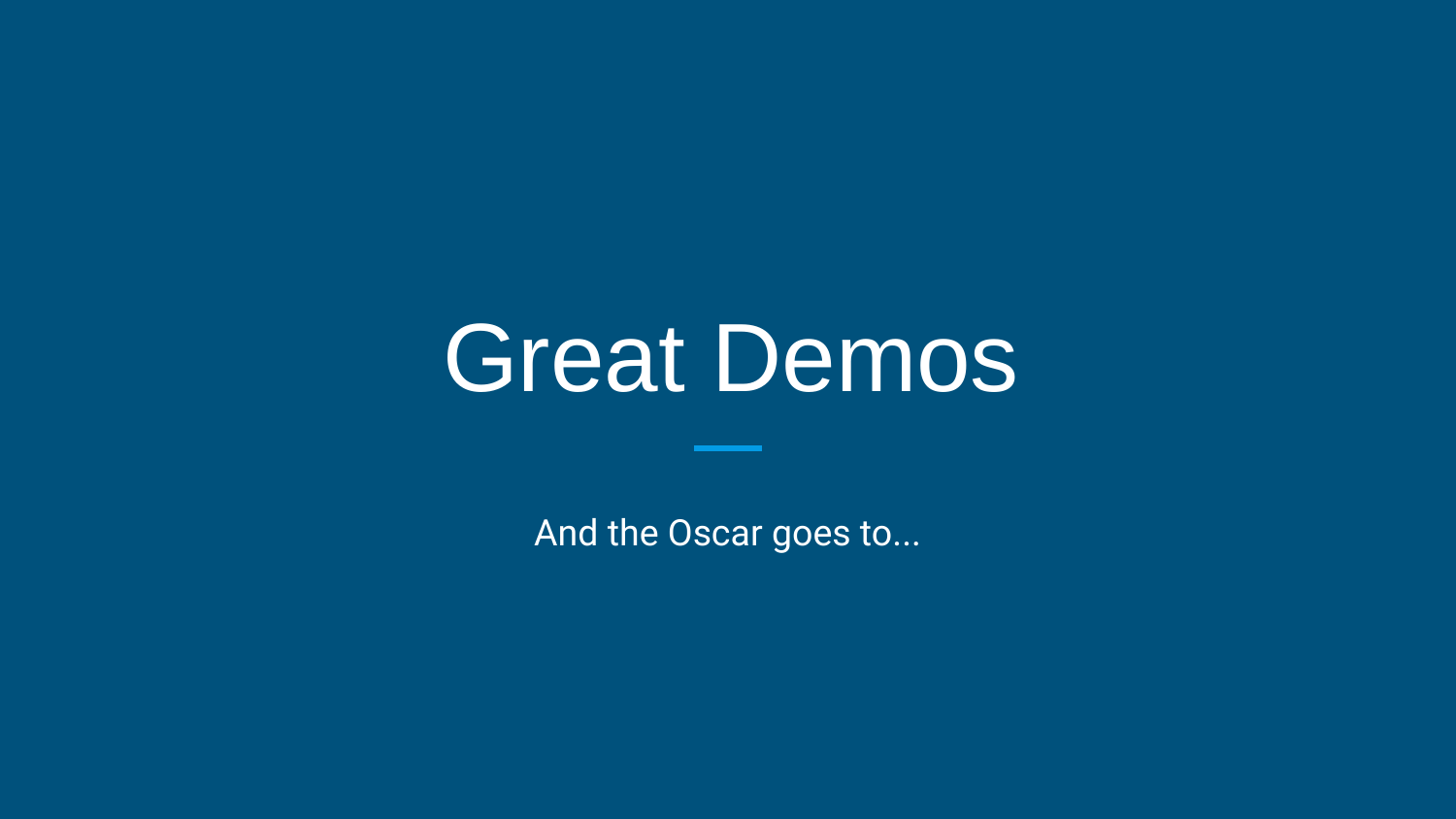

# Great Demos
And the Oscar goes to...